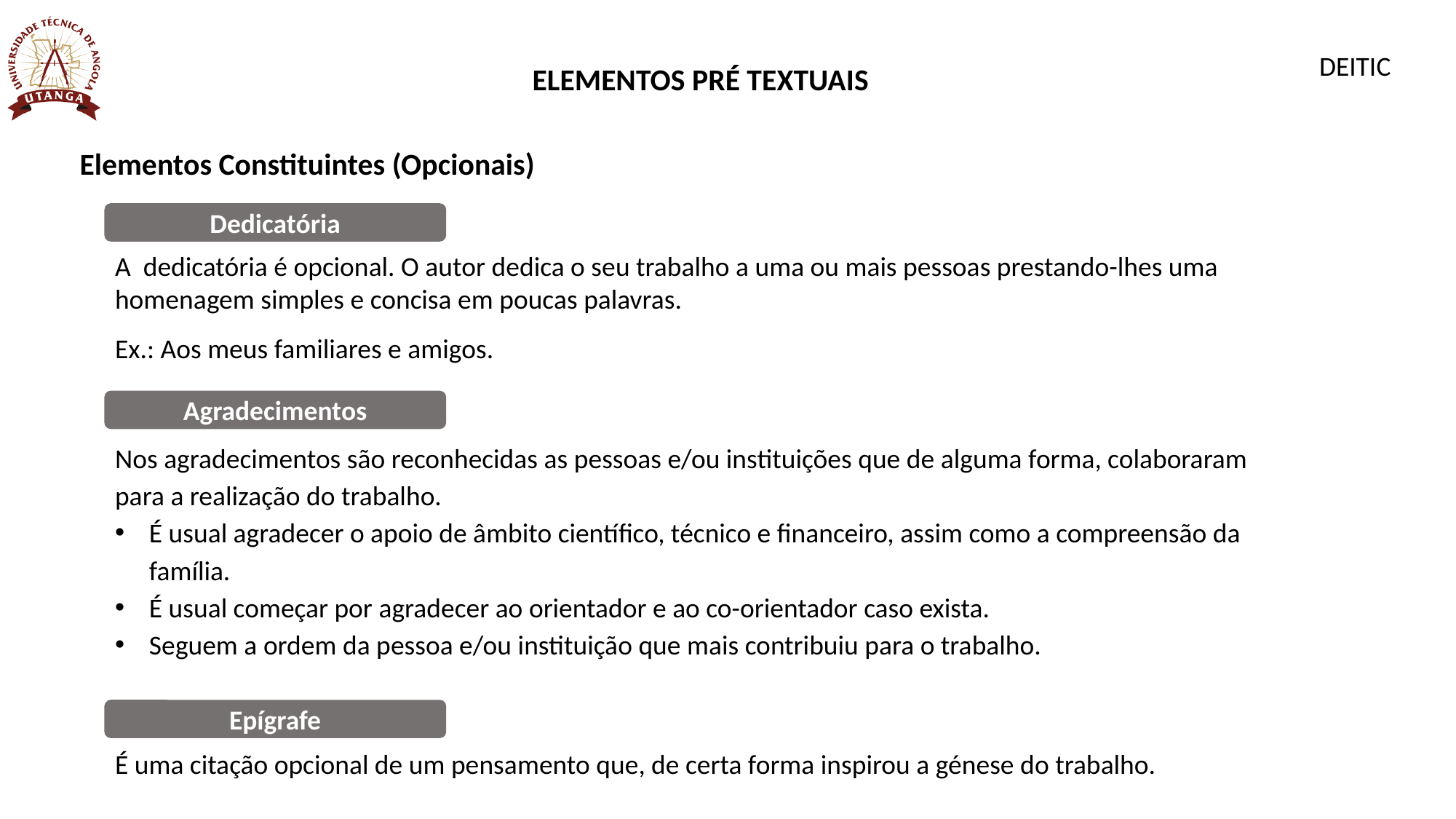

DEITIC
ELEMENTOS PRÉ TEXTUAIS
Elementos Constituintes (Opcionais)

Dedicatória
A  dedicatória é opcional. O autor dedica o seu trabalho a uma ou mais pessoas prestando-lhes uma homenagem simples e concisa em poucas palavras.
Ex.: Aos meus familiares e amigos.
Agradecimentos
Nos agradecimentos são reconhecidas as pessoas e/ou instituições que de alguma forma, colaboraram para a realização do trabalho.
É usual agradecer o apoio de âmbito científico, técnico e financeiro, assim como a compreensão da família.
É usual começar por agradecer ao orientador e ao co-orientador caso exista.
Seguem a ordem da pessoa e/ou instituição que mais contribuiu para o trabalho.

Epígrafe
É uma citação opcional de um pensamento que, de certa forma inspirou a génese do trabalho.